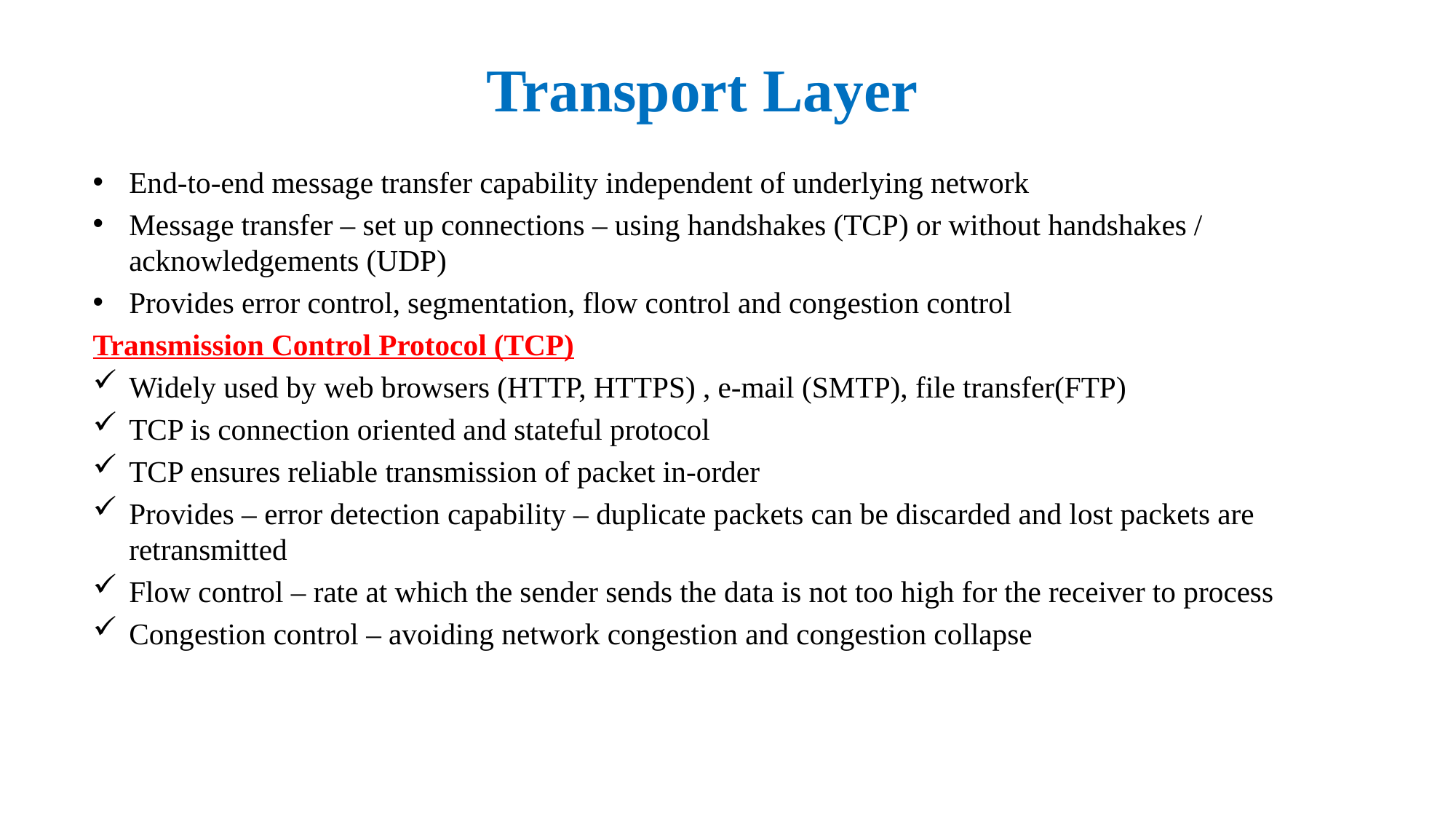

# Transport Layer
End-to-end message transfer capability independent of underlying network
Message transfer – set up connections – using handshakes (TCP) or without handshakes / acknowledgements (UDP)
Provides error control, segmentation, flow control and congestion control
Transmission Control Protocol (TCP)
Widely used by web browsers (HTTP, HTTPS) , e-mail (SMTP), file transfer(FTP)
TCP is connection oriented and stateful protocol
TCP ensures reliable transmission of packet in-order
Provides – error detection capability – duplicate packets can be discarded and lost packets are retransmitted
Flow control – rate at which the sender sends the data is not too high for the receiver to process
Congestion control – avoiding network congestion and congestion collapse